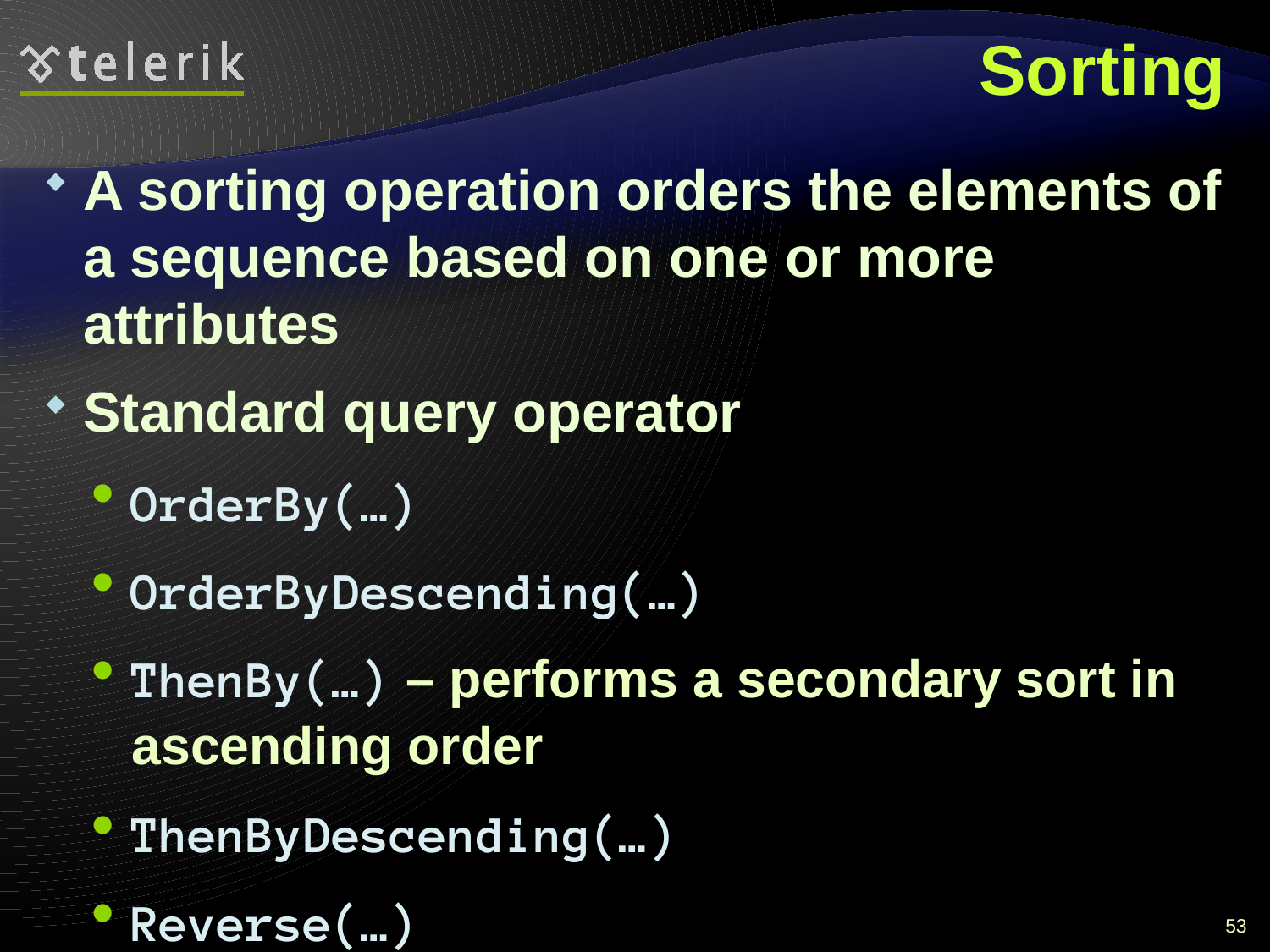

# Sorting
A sorting operation orders the elements of a sequence based on one or more attributes
Standard query operator
OrderBy(…)
OrderByDescending(…)
ThenBy(…) – performs a secondary sort in ascending order
ThenByDescending(…)
Reverse(…)
53